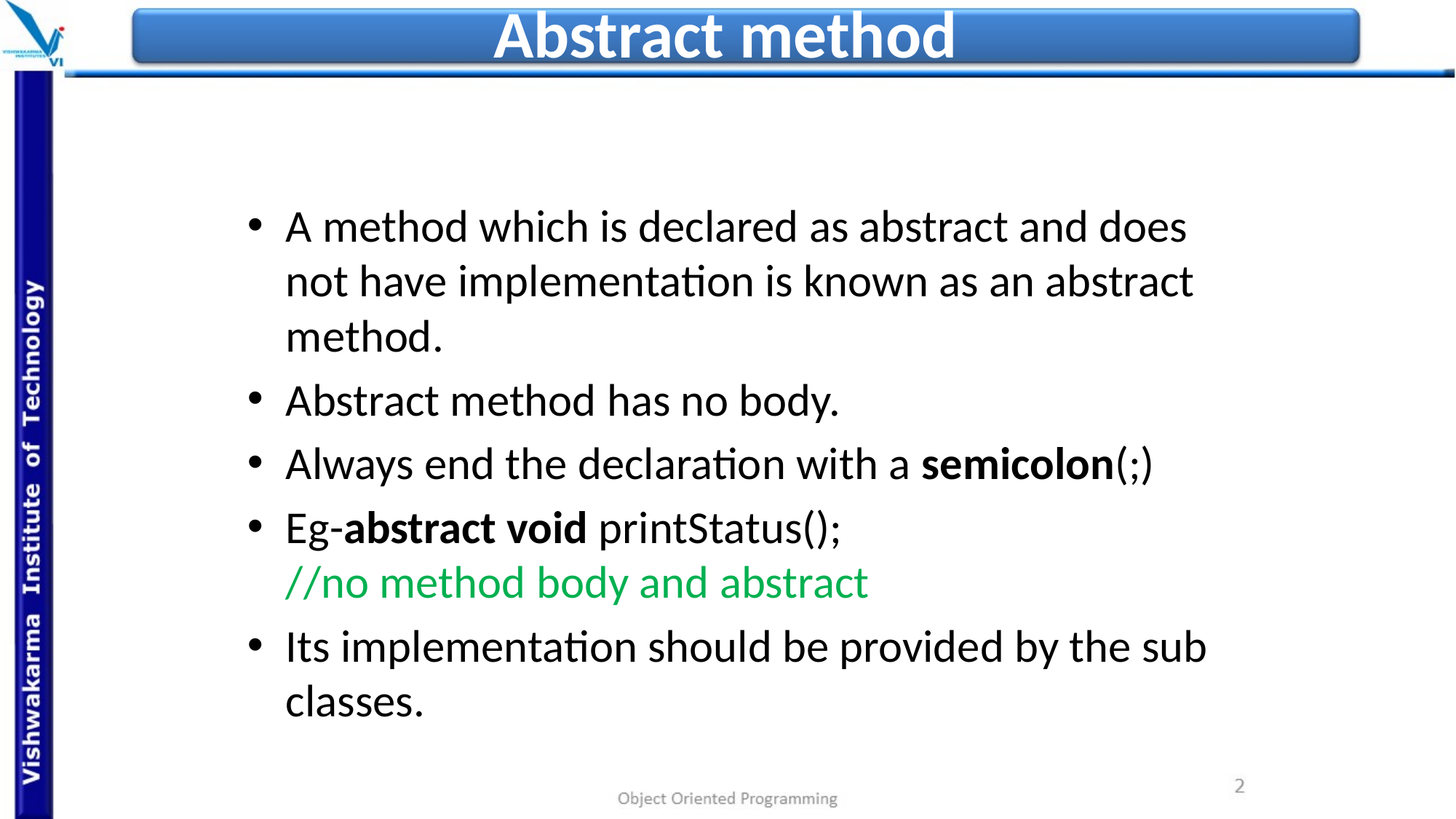

# Abstract method
A method which is declared as abstract and does not have implementation is known as an abstract method.
Abstract method has no body.
Always end the declaration with a semicolon(;)
Eg-abstract void printStatus(); //no method body and abstract
Its implementation should be provided by the sub classes.